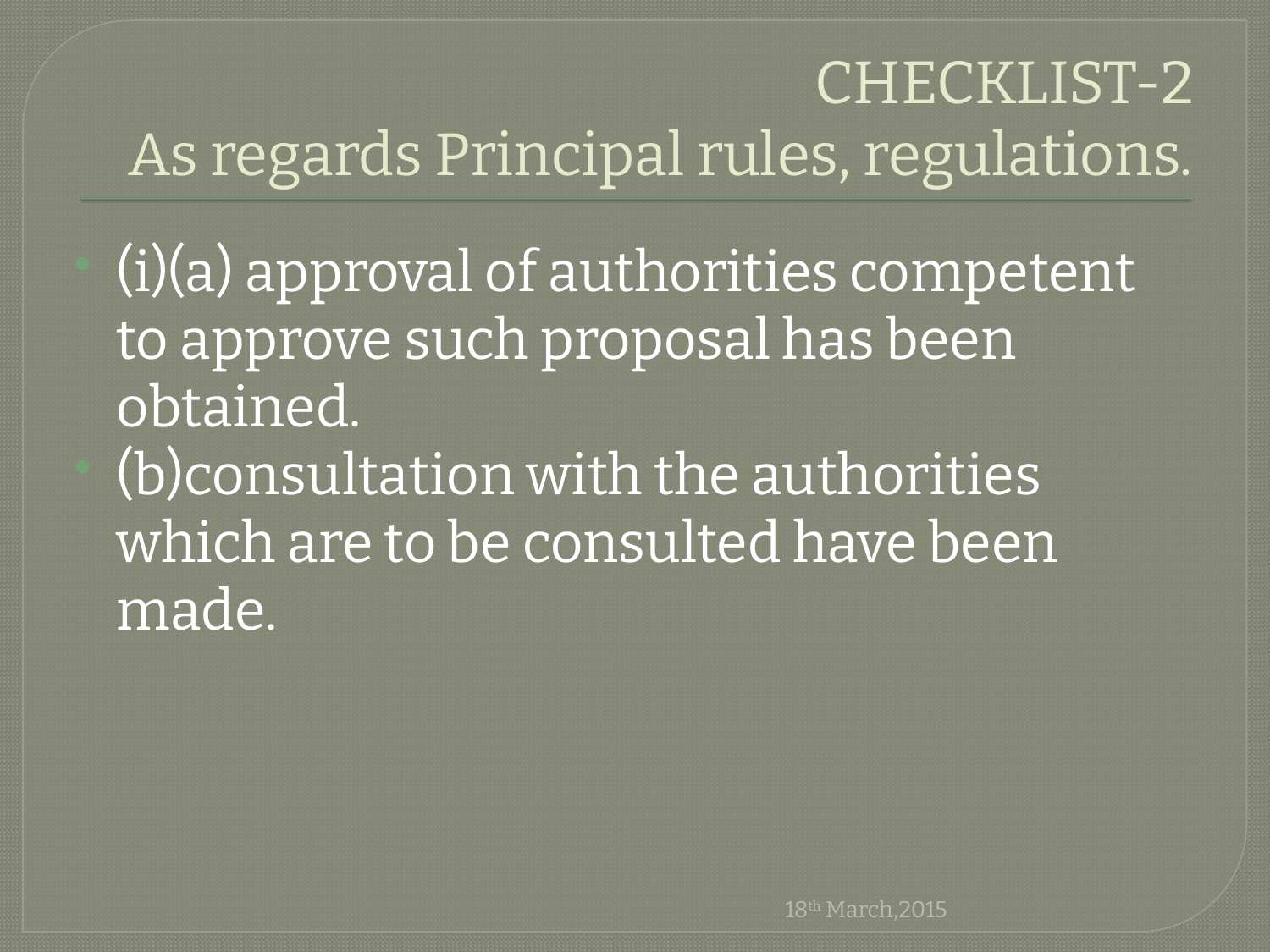

# CHECKLIST-2 As regards Principal rules, regulations.
(i)(a) approval of authorities competent to approve such proposal has been obtained.
(b)consultation with the authorities which are to be consulted have been made.
18th March,2015